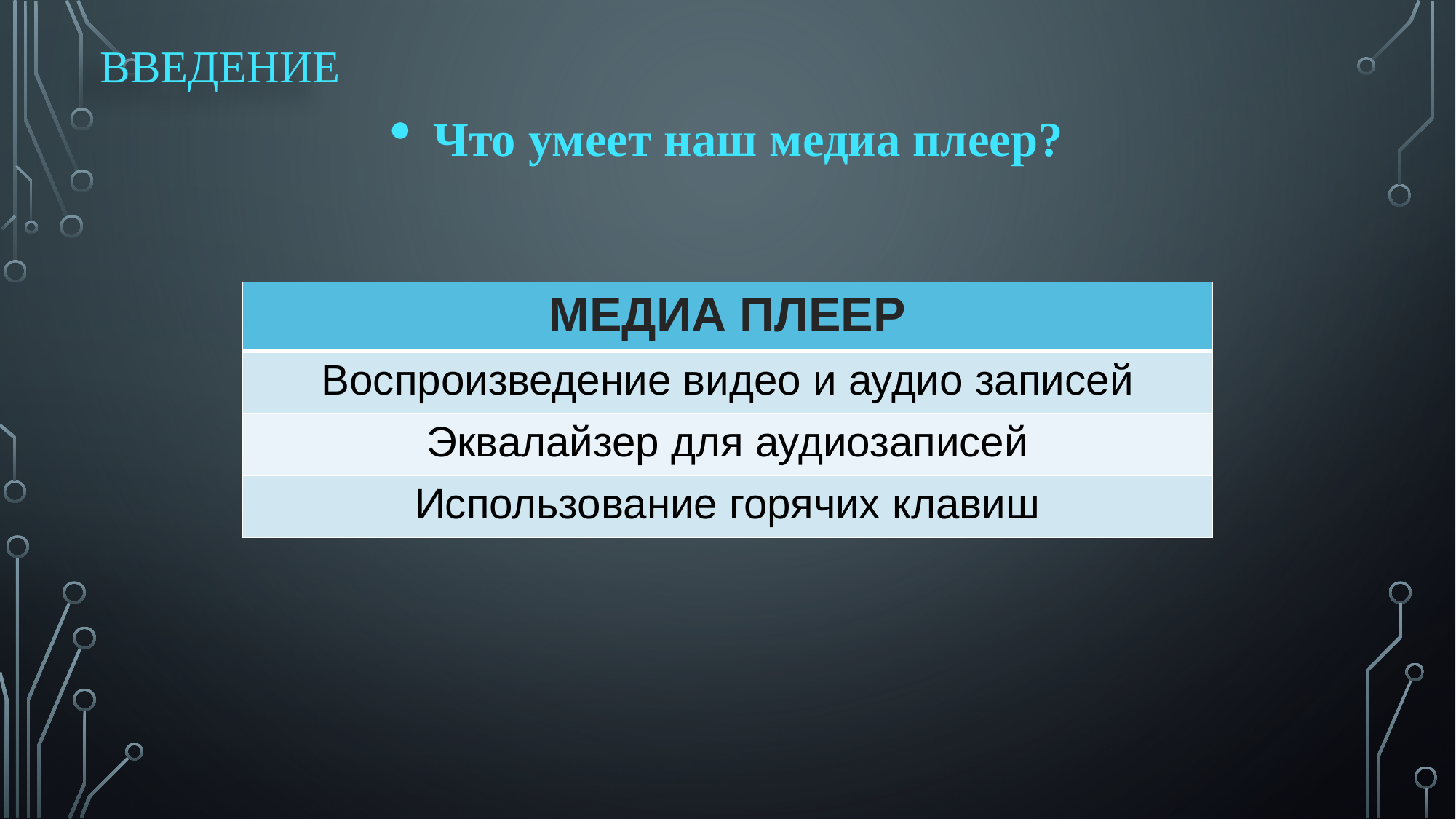

# Введение
Что умеет наш медиа плеер?
| МЕДИА ПЛЕЕР |
| --- |
| Воспроизведение видео и аудио записей |
| Эквалайзер для аудиозаписей |
| Использование горячих клавиш |